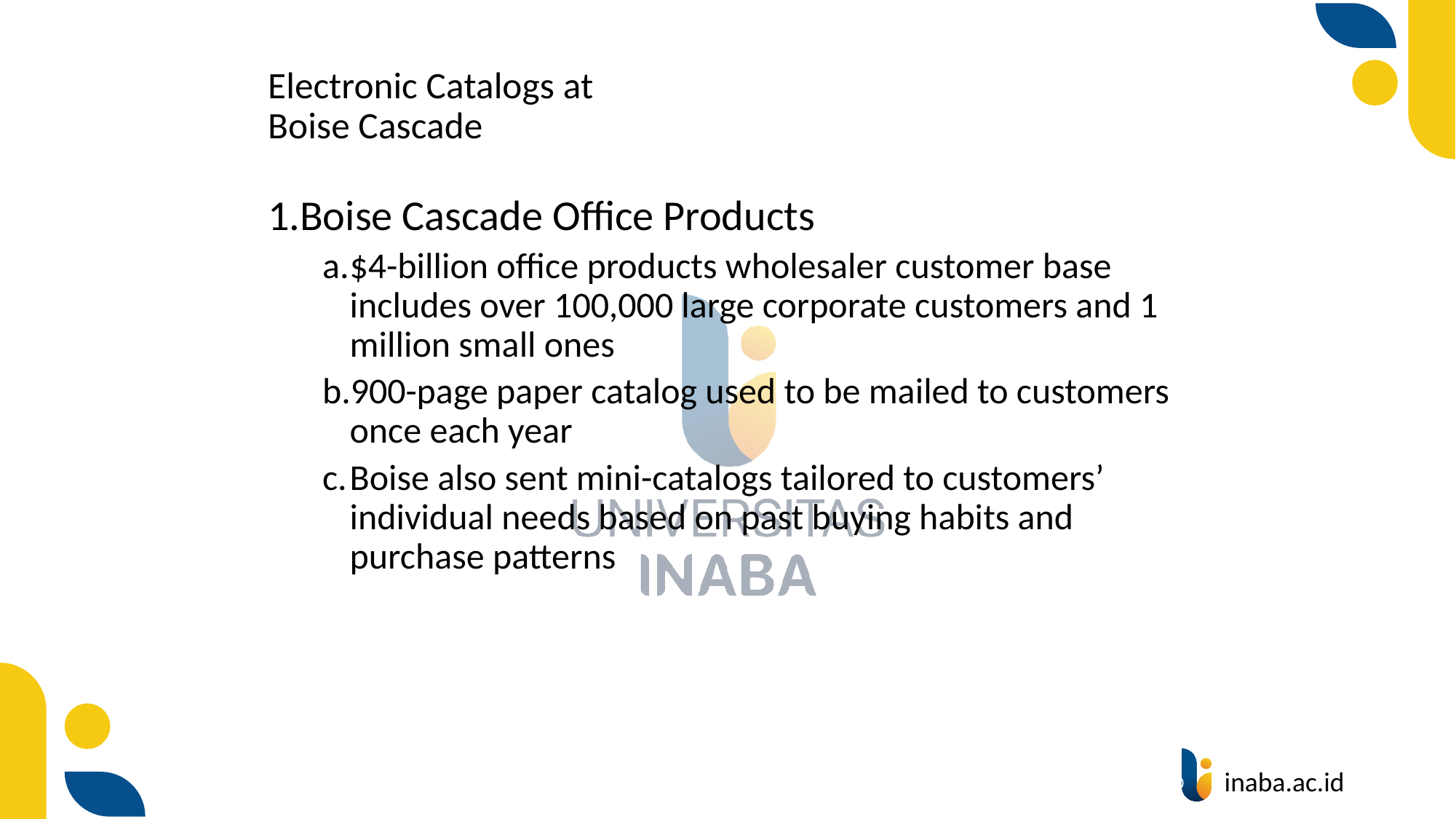

# Electronic Catalogs at Boise Cascade
Boise Cascade Office Products
$4-billion office products wholesaler customer base includes over 100,000 large corporate customers and 1 million small ones
900-page paper catalog used to be mailed to customers once each year
Boise also sent mini-catalogs tailored to customers’ individual needs based on past buying habits and purchase patterns
40
© Prentice Hall 2020